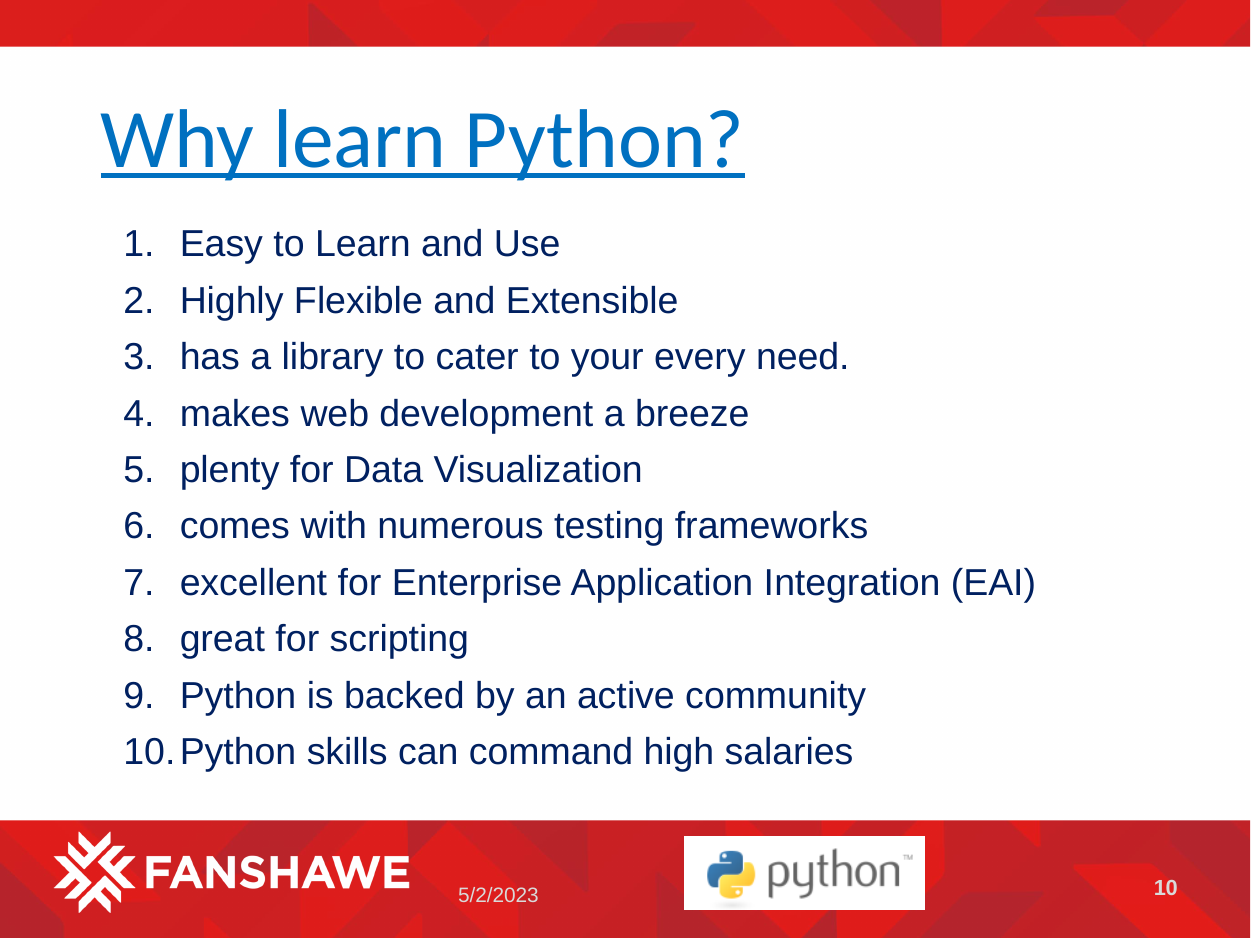

# Why learn Python?
Easy to Learn and Use
Highly Flexible and Extensible
has a library to cater to your every need.
makes web development a breeze
plenty for Data Visualization
comes with numerous testing frameworks
excellent for Enterprise Application Integration (EAI)
great for scripting
Python is backed by an active community
Python skills can command high salaries
10
5/2/2023